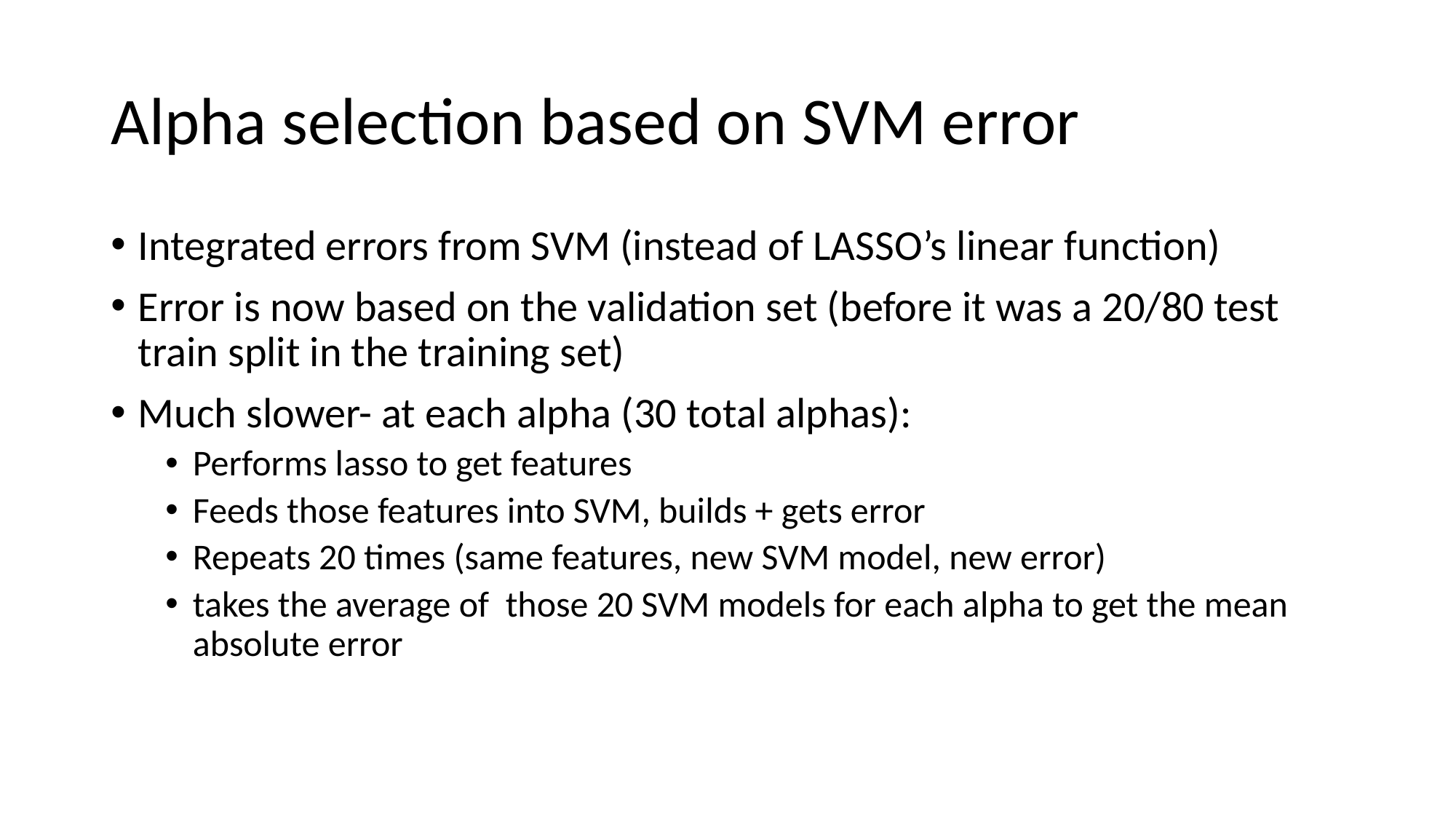

# Alpha selection based on SVM error
Integrated errors from SVM (instead of LASSO’s linear function)
Error is now based on the validation set (before it was a 20/80 test train split in the training set)
Much slower- at each alpha (30 total alphas):
Performs lasso to get features
Feeds those features into SVM, builds + gets error
Repeats 20 times (same features, new SVM model, new error)
takes the average of  those 20 SVM models for each alpha to get the mean absolute error